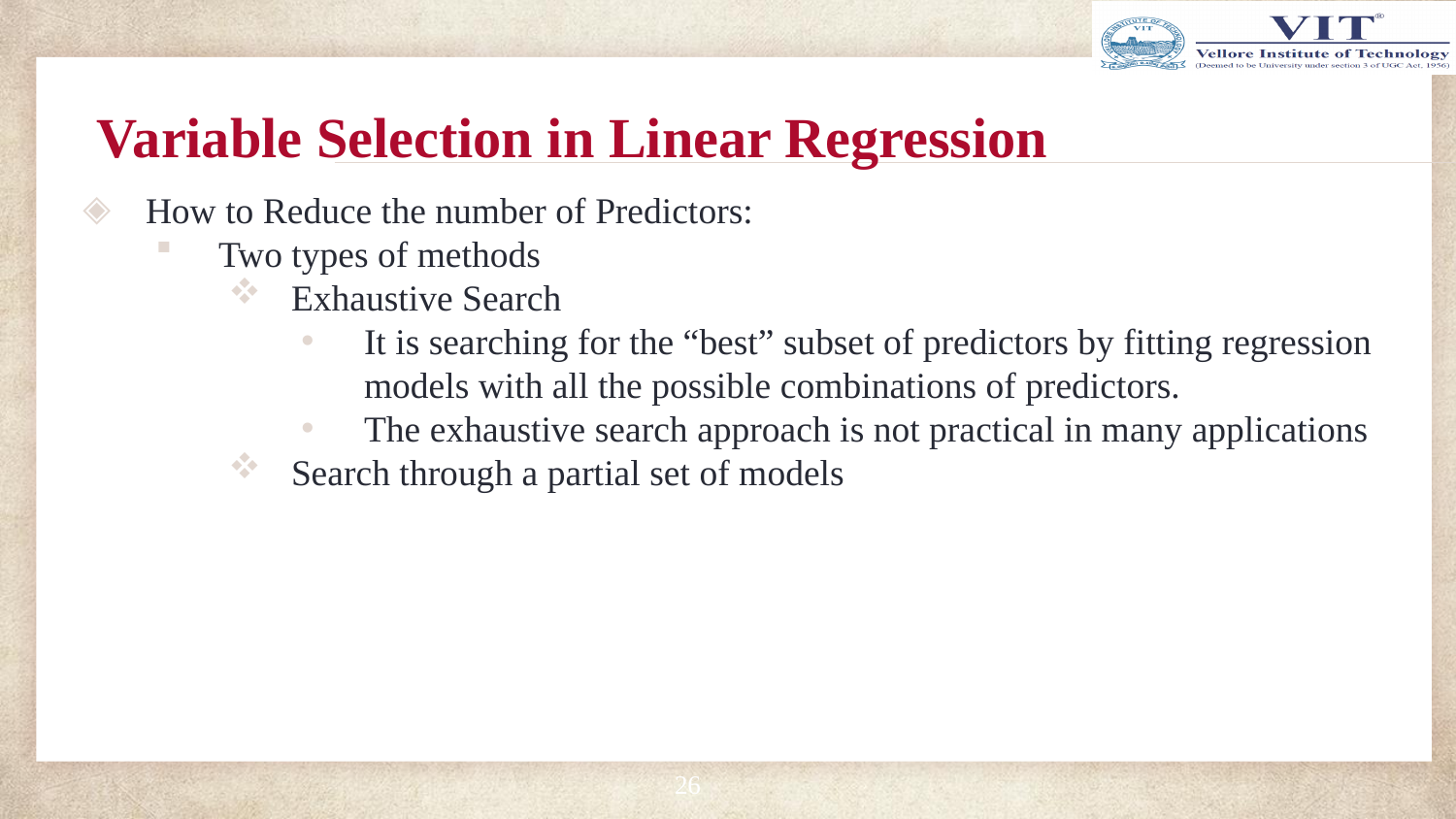

# Variable Selection in Linear Regression
How to Reduce the number of Predictors:
Two types of methods
Exhaustive Search
It is searching for the “best” subset of predictors by fitting regression models with all the possible combinations of predictors.
The exhaustive search approach is not practical in many applications
Search through a partial set of models

26